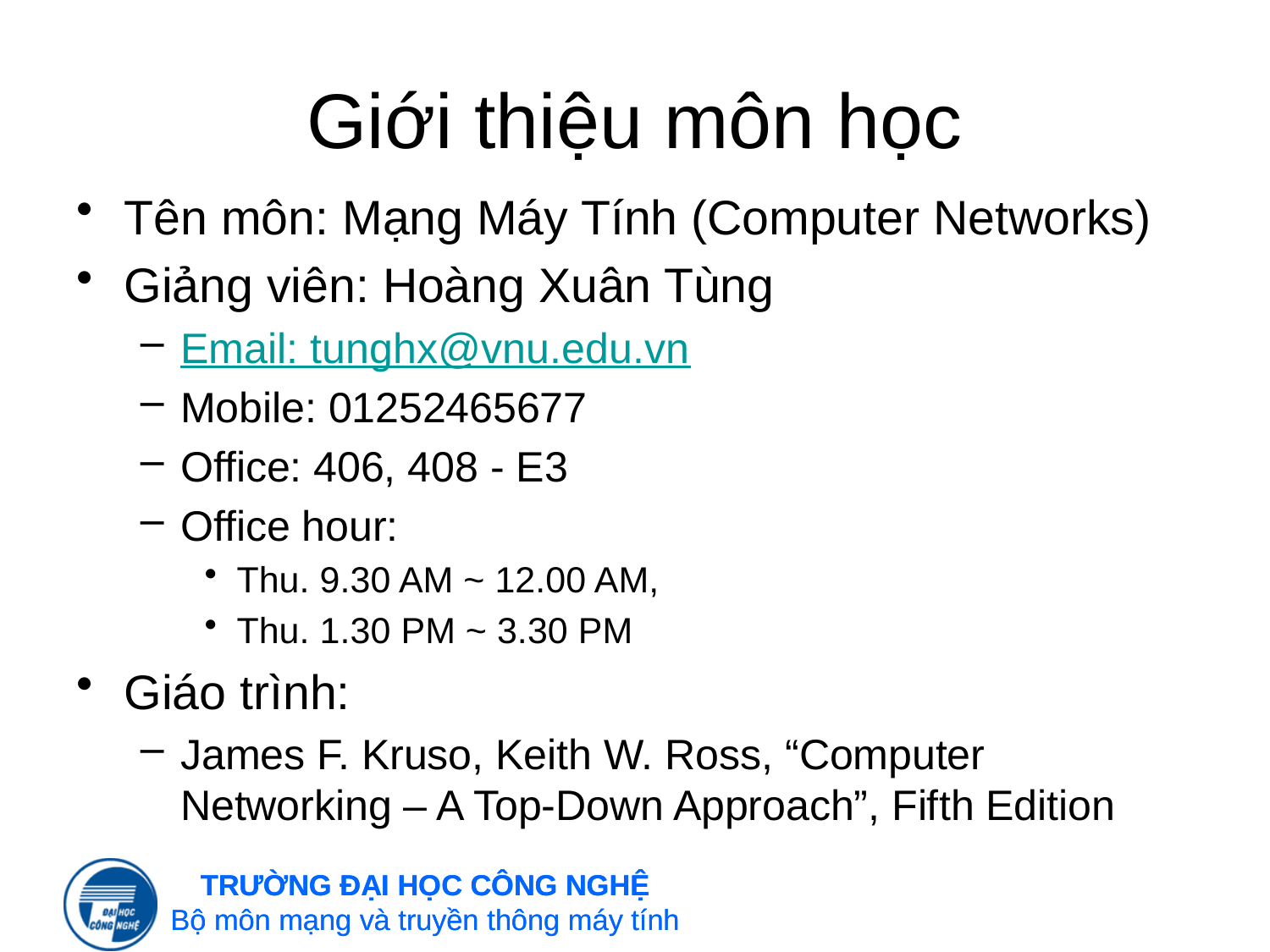

# Giới thiệu môn học
Tên môn: Mạng Máy Tính (Computer Networks)
Giảng viên: Hoàng Xuân Tùng
Email: tunghx@vnu.edu.vn
Mobile: 01252465677
Office: 406, 408 - E3
Office hour:
Thu. 9.30 AM ~ 12.00 AM,
Thu. 1.30 PM ~ 3.30 PM
Giáo trình:
James F. Kruso, Keith W. Ross, “Computer Networking – A Top-Down Approach”, Fifth Edition